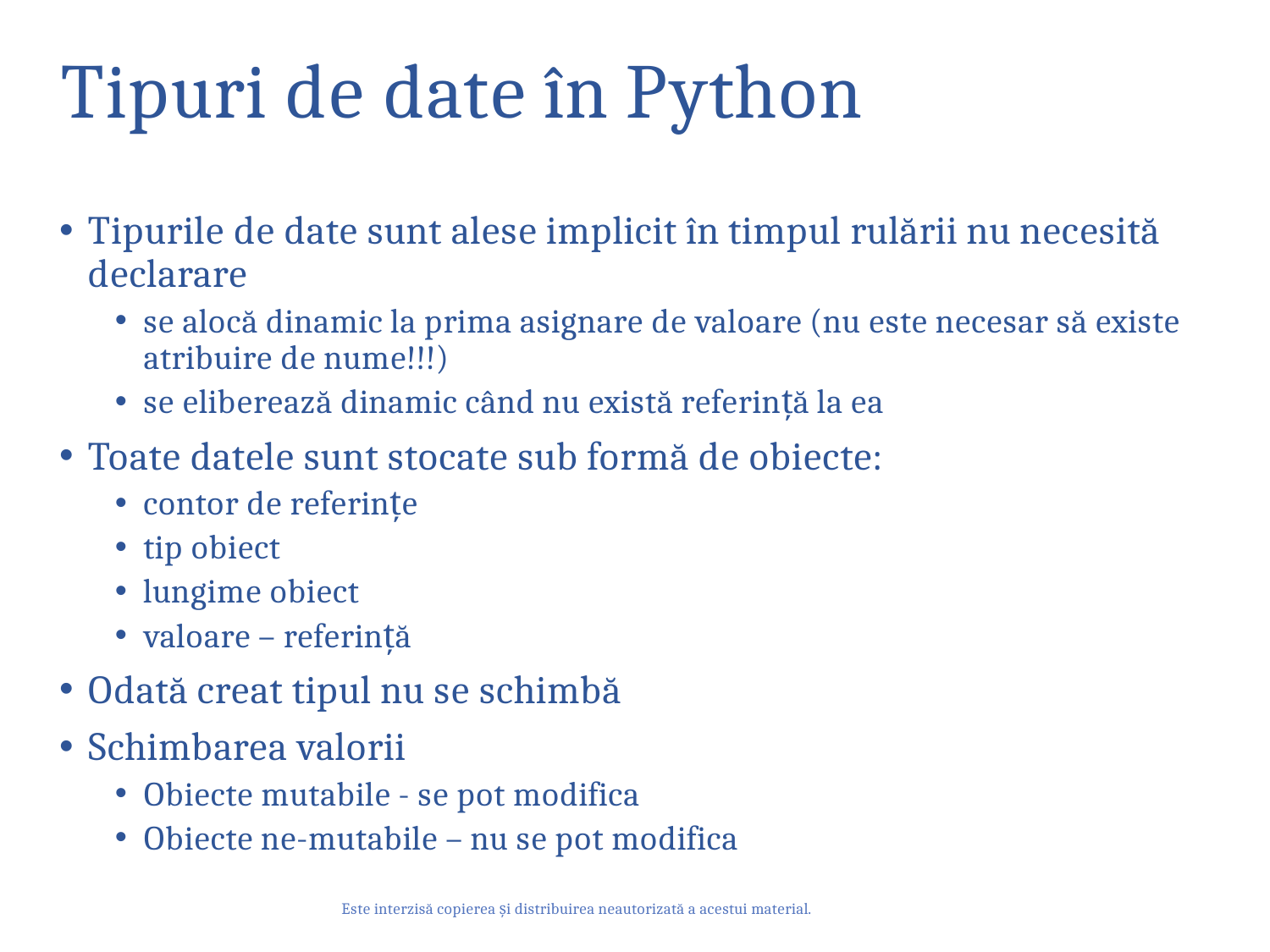

# Tipuri de date în Python
Tipurile de date sunt alese implicit în timpul rulării nu necesită declarare
se alocă dinamic la prima asignare de valoare (nu este necesar să existe atribuire de nume!!!)
se eliberează dinamic când nu există referință la ea
Toate datele sunt stocate sub formă de obiecte:
contor de referințe
tip obiect
lungime obiect
valoare – referință
Odată creat tipul nu se schimbă
Schimbarea valorii
Obiecte mutabile - se pot modifica
Obiecte ne-mutabile – nu se pot modifica